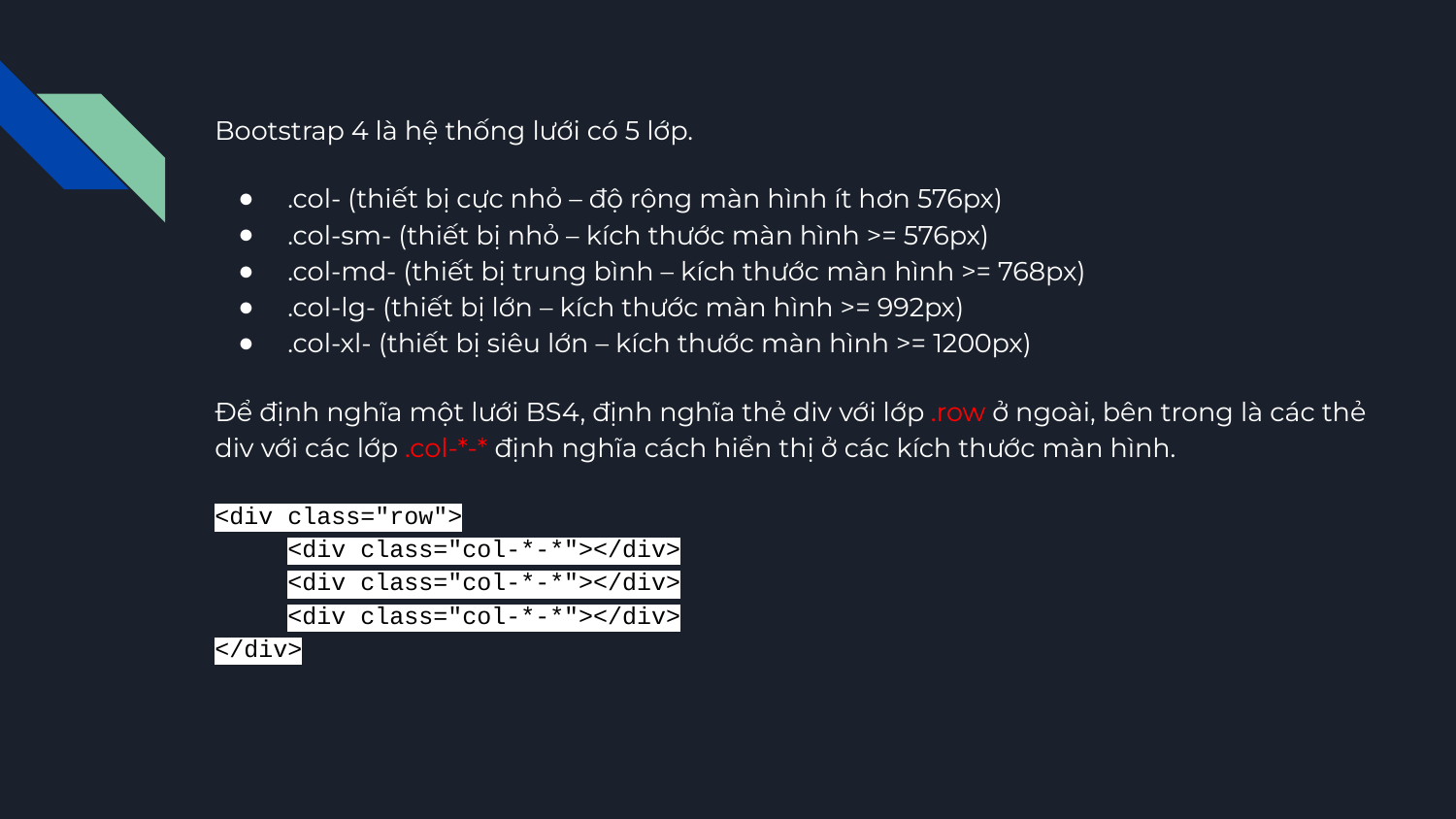

Bootstrap 4 là hệ thống lưới có 5 lớp.
.col- (thiết bị cực nhỏ – độ rộng màn hình ít hơn 576px)
.col-sm- (thiết bị nhỏ – kích thước màn hình >= 576px)
.col-md- (thiết bị trung bình – kích thước màn hình >= 768px)
.col-lg- (thiết bị lớn – kích thước màn hình >= 992px)
.col-xl- (thiết bị siêu lớn – kích thước màn hình >= 1200px)
Để định nghĩa một lưới BS4, định nghĩa thẻ div với lớp .row ở ngoài, bên trong là các thẻ div với các lớp .col-*-* định nghĩa cách hiển thị ở các kích thước màn hình.
<div class="row">
<div class="col-*-*"></div>
<div class="col-*-*"></div>
<div class="col-*-*"></div>
</div>